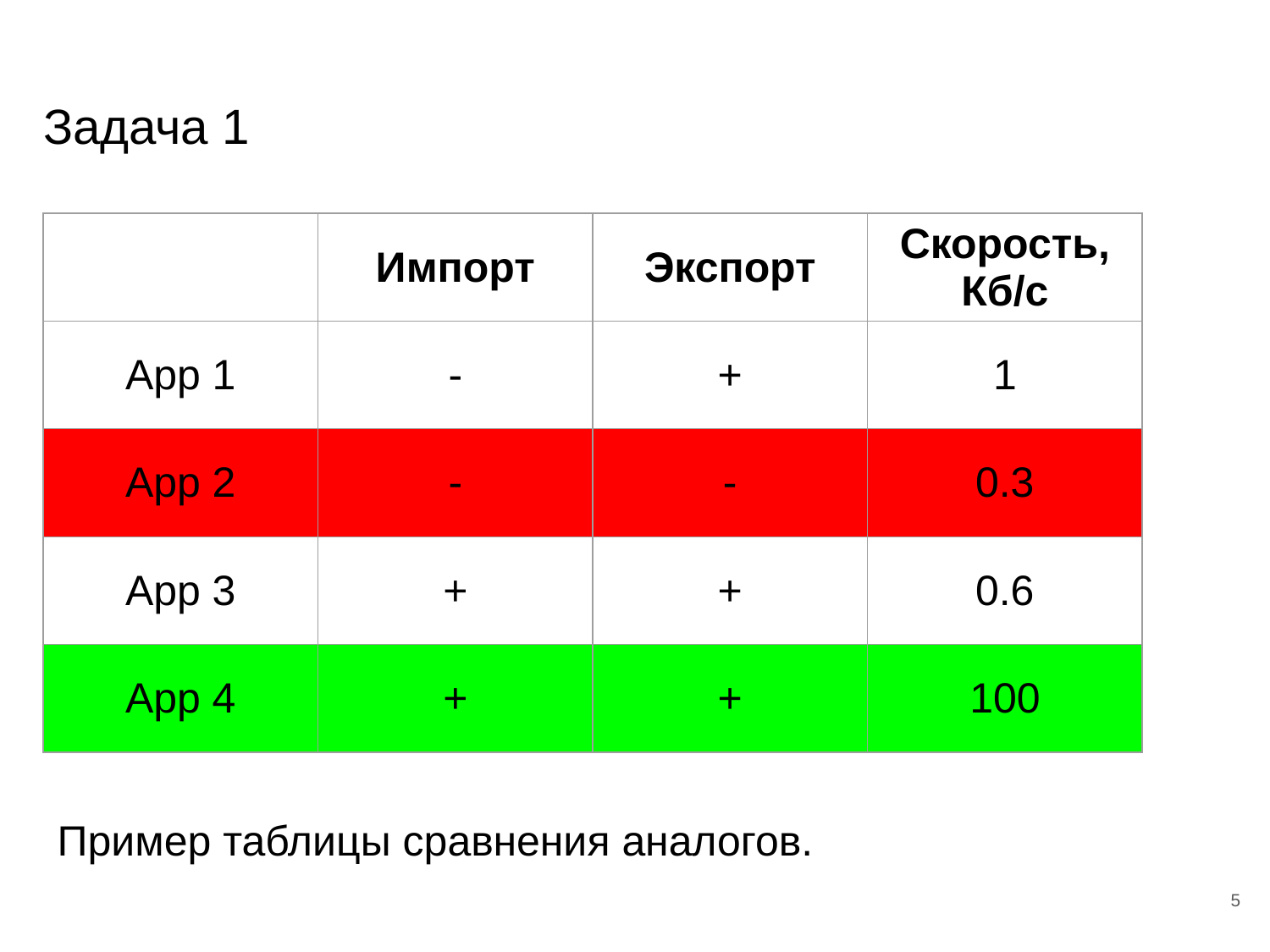

Задача 1
|  | Импорт | Экспорт | Скорость, Кб/с |
| --- | --- | --- | --- |
| App 1 | - | + | 1 |
| App 2 | - | - | 0.3 |
| App 3 | + | + | 0.6 |
| App 4 | + | + | 100 |
Пример таблицы сравнения аналогов.
5